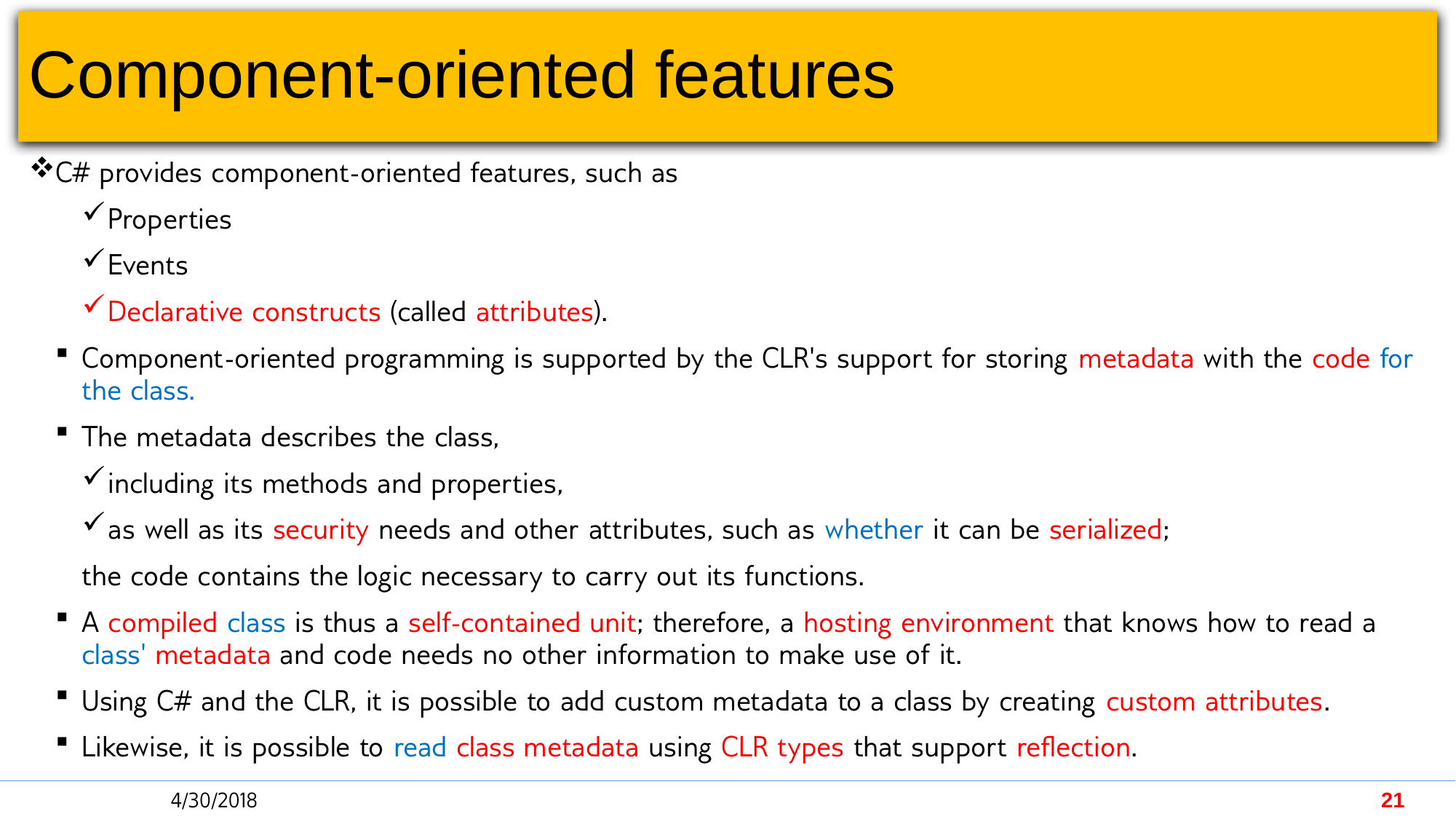

# Component-oriented features
C# provides component-oriented features, such as
Properties
Events
Declarative constructs (called attributes).
Component-oriented programming is supported by the CLR's support for storing metadata with the code for the class.
The metadata describes the class,
including its methods and properties,
as well as its security needs and other attributes, such as whether it can be serialized;
the code contains the logic necessary to carry out its functions.
A compiled class is thus a self-contained unit; therefore, a hosting environment that knows how to read a class' metadata and code needs no other information to make use of it.
Using C# and the CLR, it is possible to add custom metadata to a class by creating custom attributes.
Likewise, it is possible to read class metadata using CLR types that support reflection.
4/30/2018
21